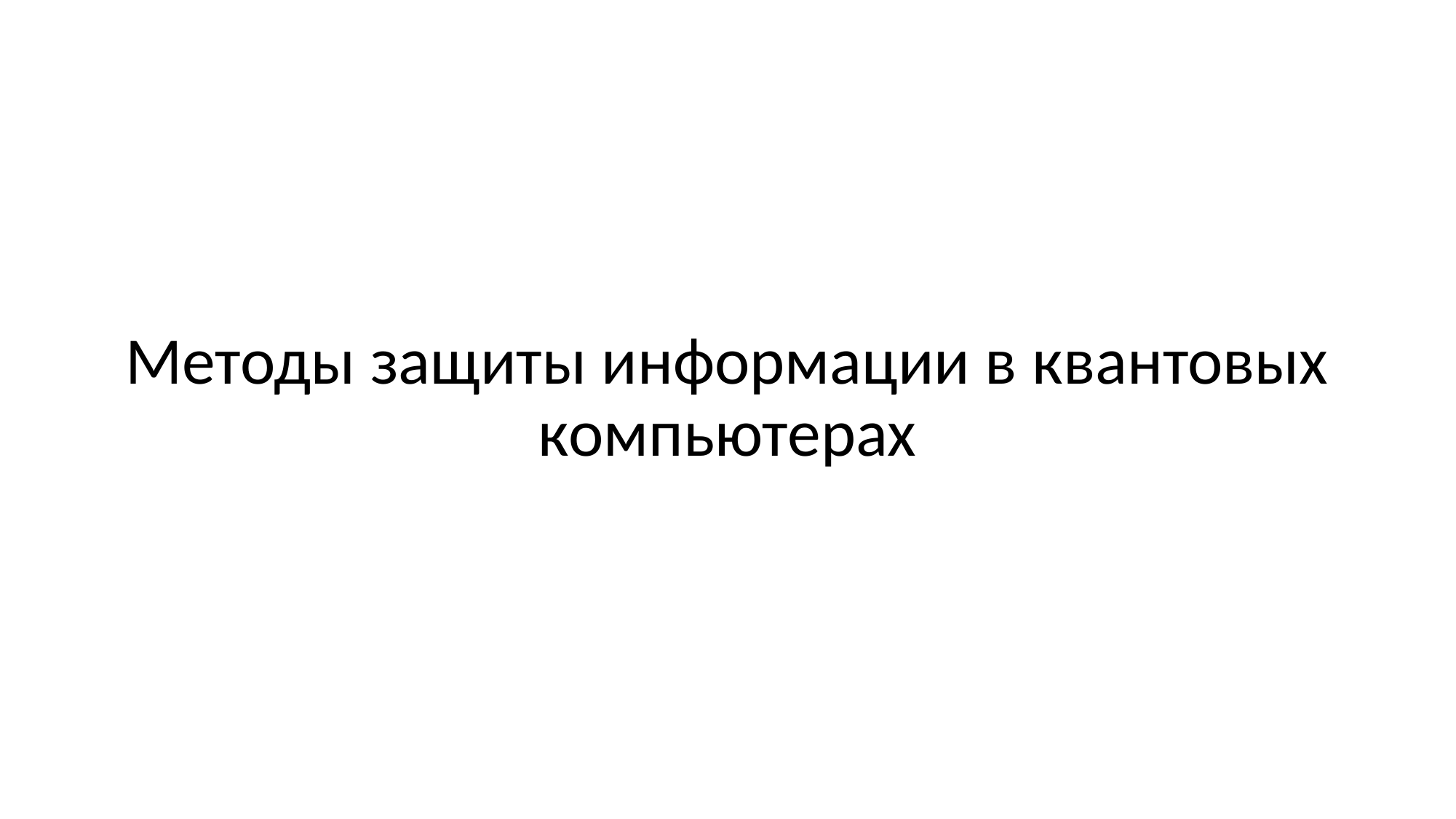

# Методы защиты информации в квантовых компьютерах